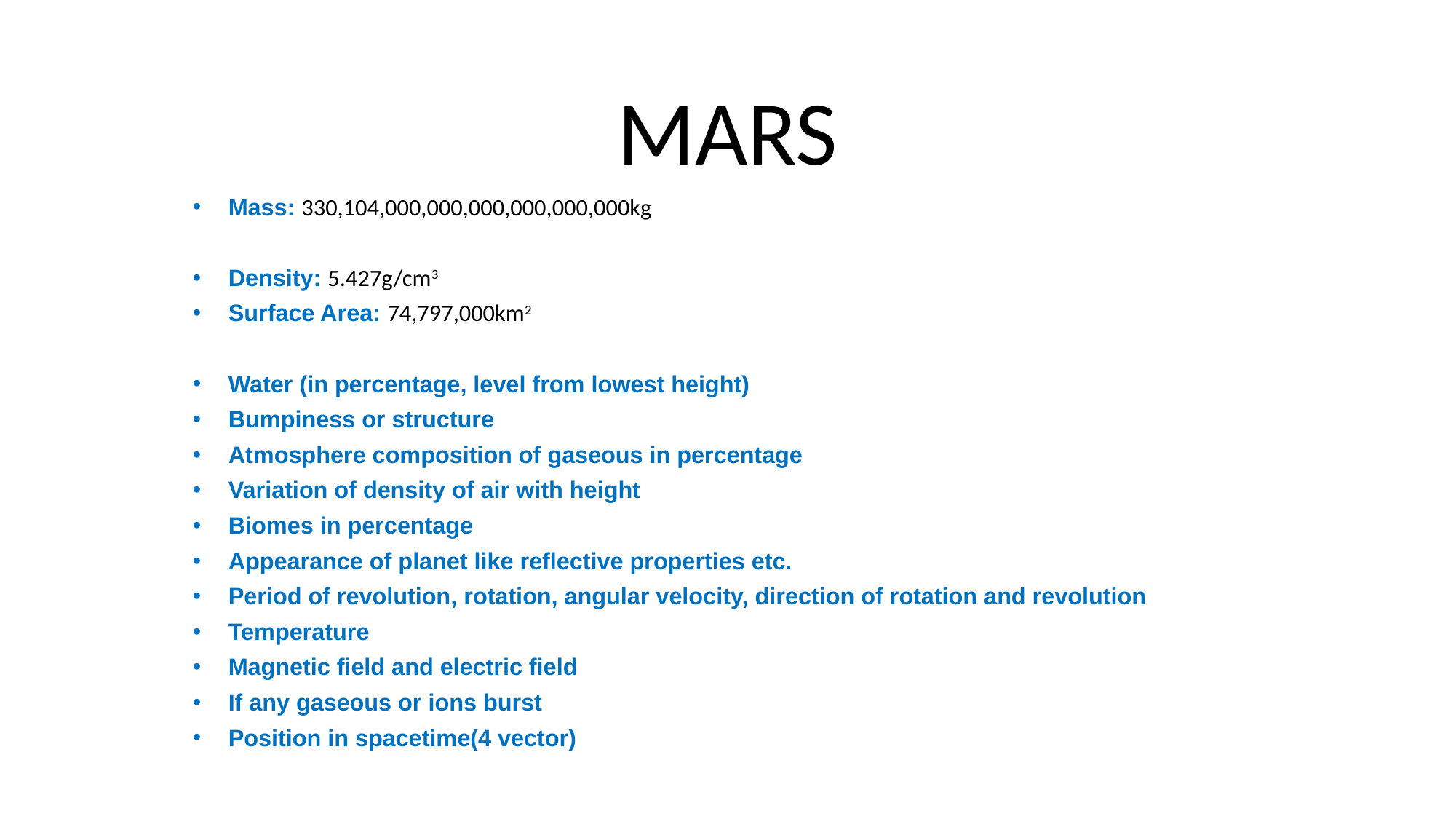

# MARS
Mass: 330,104,000,000,000,000,000,000kg

Density: 5.427g/cm3
Surface Area: 74,797,000km2

Water (in percentage, level from lowest height)
Bumpiness or structure
Atmosphere composition of gaseous in percentage
Variation of density of air with height
Biomes in percentage
Appearance of planet like reflective properties etc.
Period of revolution, rotation, angular velocity, direction of rotation and revolution
Temperature
Magnetic field and electric field
If any gaseous or ions burst
Position in spacetime(4 vector)